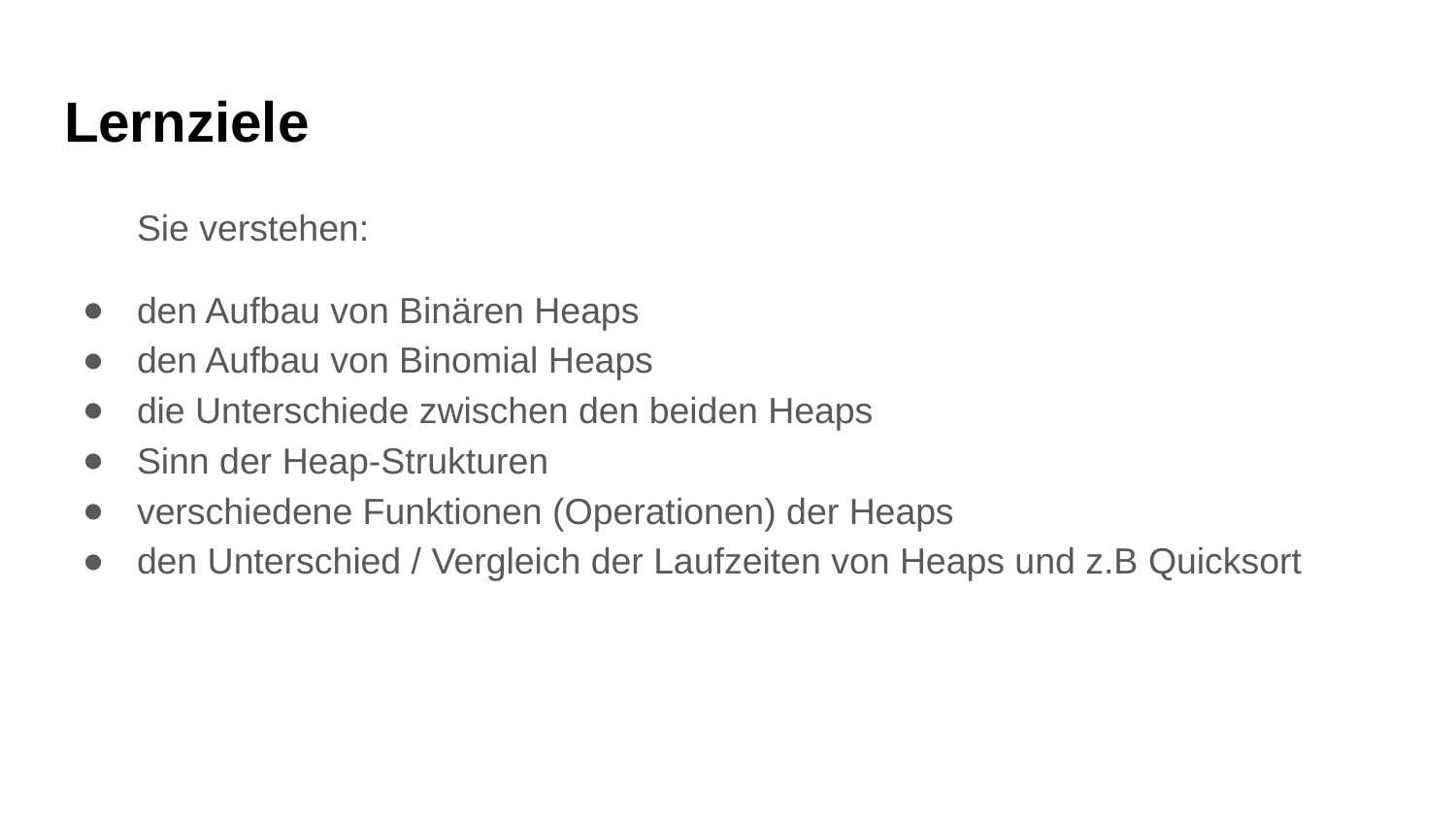

# Lernziele
Sie verstehen:
den Aufbau von Binären Heaps
den Aufbau von Binomial Heaps
die Unterschiede zwischen den beiden Heaps
Sinn der Heap-Strukturen
verschiedene Funktionen (Operationen) der Heaps
den Unterschied / Vergleich der Laufzeiten von Heaps und z.B Quicksort